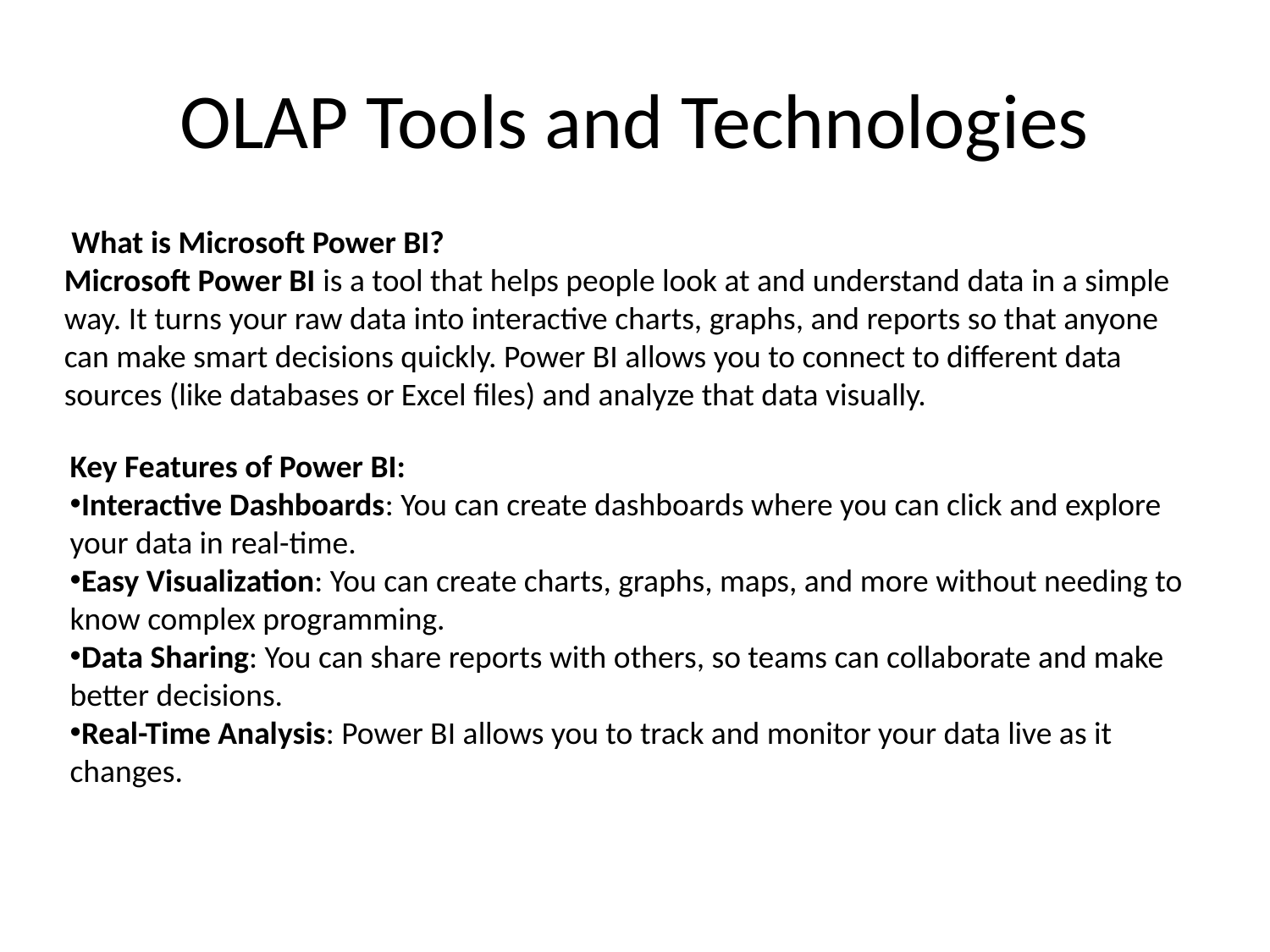

# OLAP Tools and Technologies
 What is Microsoft Power BI?
Microsoft Power BI is a tool that helps people look at and understand data in a simple way. It turns your raw data into interactive charts, graphs, and reports so that anyone can make smart decisions quickly. Power BI allows you to connect to different data sources (like databases or Excel files) and analyze that data visually.
Key Features of Power BI:
Interactive Dashboards: You can create dashboards where you can click and explore your data in real-time.
Easy Visualization: You can create charts, graphs, maps, and more without needing to know complex programming.
Data Sharing: You can share reports with others, so teams can collaborate and make better decisions.
Real-Time Analysis: Power BI allows you to track and monitor your data live as it changes.